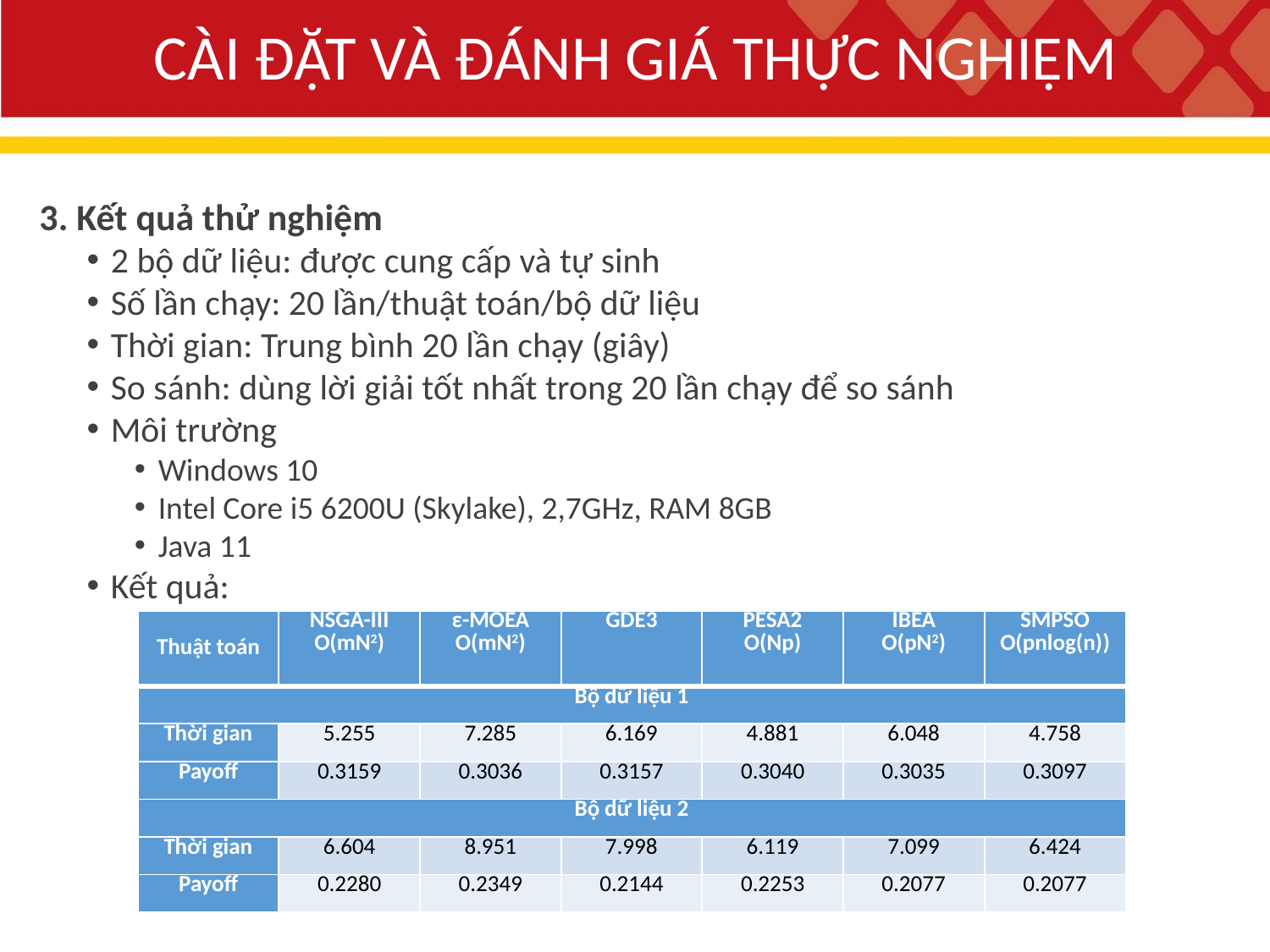

# CÀI ĐẶT VÀ ĐÁNH GIÁ THỰC NGHIỆM
3. Kết quả thử nghiệm
2 bộ dữ liệu: được cung cấp và tự sinh
Số lần chạy: 20 lần/thuật toán/bộ dữ liệu
Thời gian: Trung bình 20 lần chạy (giây)
So sánh: dùng lời giải tốt nhất trong 20 lần chạy để so sánh
Môi trường
Windows 10
Intel Core i5 6200U (Skylake), 2,7GHz, RAM 8GB
Java 11
Kết quả:

| Thuật toán | NSGA-III O(mN2) | ε-MOEA O(mN2) | GDE3 | PESA2 O(Np) | IBEA O(pN2) | SMPSO O(pnlog(n)) |
| --- | --- | --- | --- | --- | --- | --- |
| Bộ dữ liệu 1 |  |  |  |  |  |  |
| Thời gian | 5.255 | 7.285 | 6.169 | 4.881 | 6.048 | 4.758 |
| Payoff | 0.3159 | 0.3036 | 0.3157 | 0.3040 | 0.3035 | 0.3097 |
| Bộ dữ liệu 2 |  |  |  |  |  |  |
| Thời gian | 6.604 | 8.951 | 7.998 | 6.119 | 7.099 | 6.424 |
| Payoff | 0.2280 | 0.2349 | 0.2144 | 0.2253 | 0.2077 | 0.2077 |